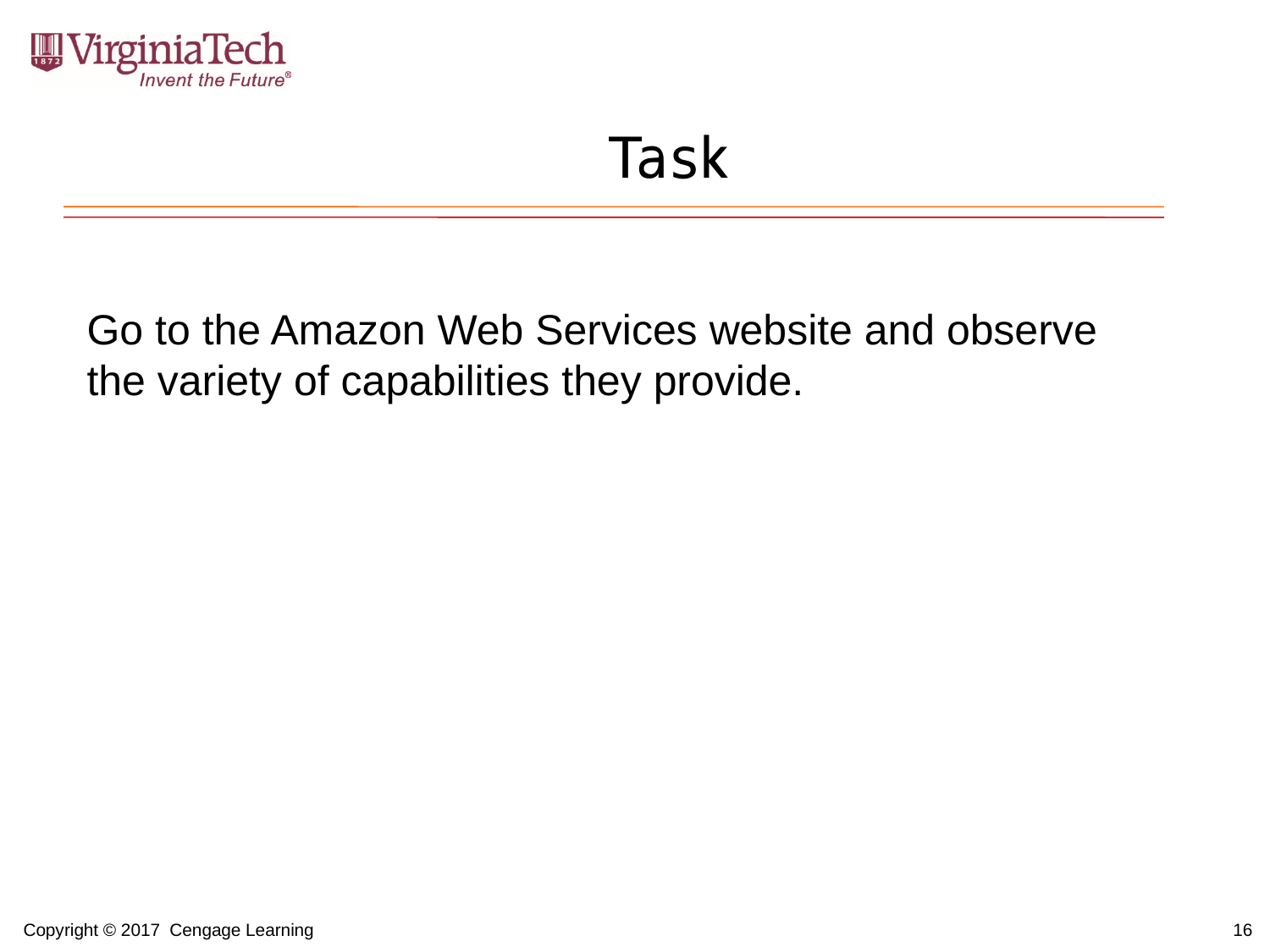

# Task
Go to the Amazon Web Services website and observe the variety of capabilities they provide.
16
Copyright © 2017  Cengage Learning